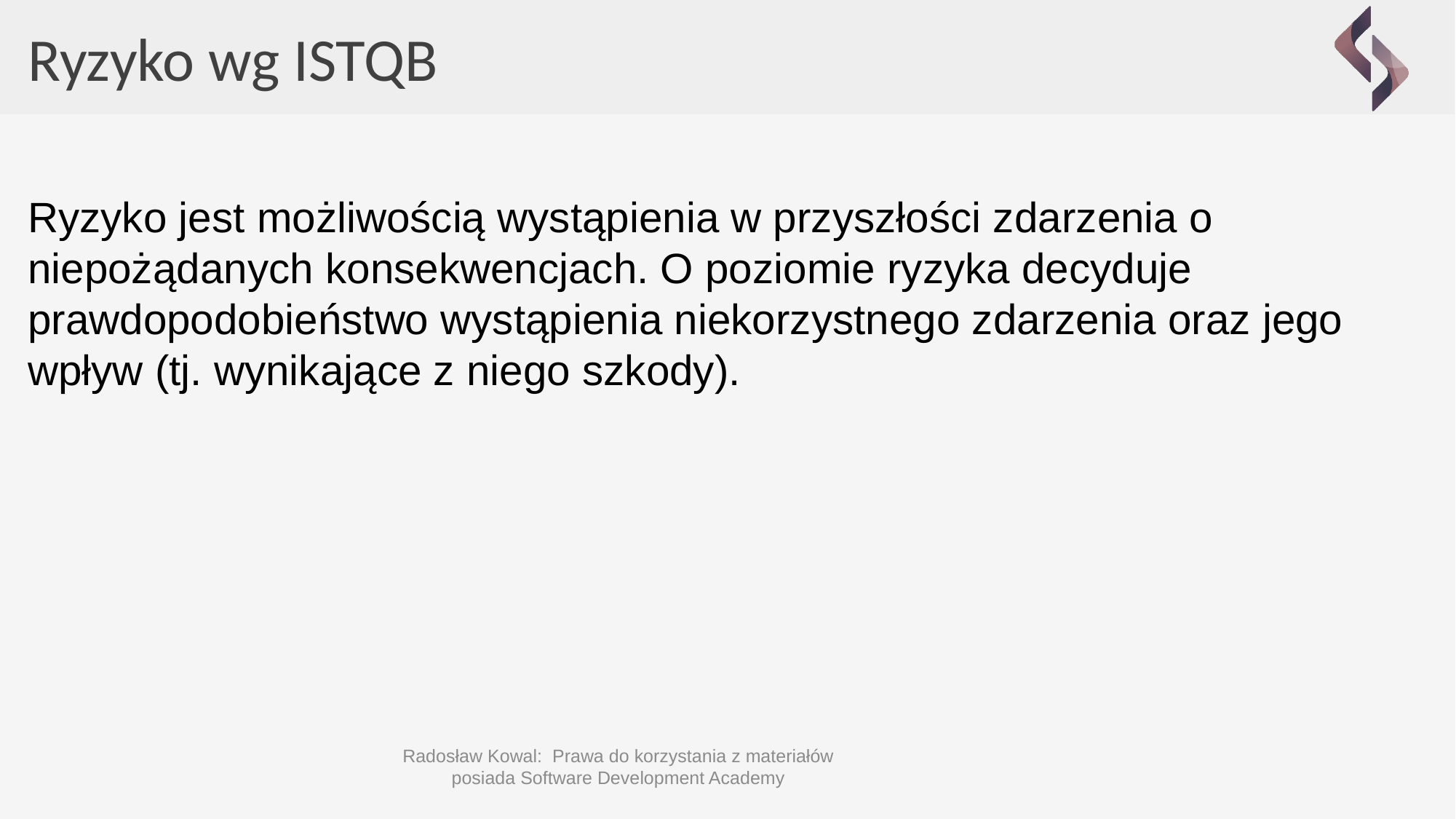

Ryzyko wg ISTQB
Ryzyko jest możliwością wystąpienia w przyszłości zdarzenia o niepożądanych konsekwencjach. O poziomie ryzyka decyduje prawdopodobieństwo wystąpienia niekorzystnego zdarzenia oraz jego wpływ (tj. wynikające z niego szkody).

Radosław Kowal:  Prawa do korzystania z materiałów posiada Software Development Academy